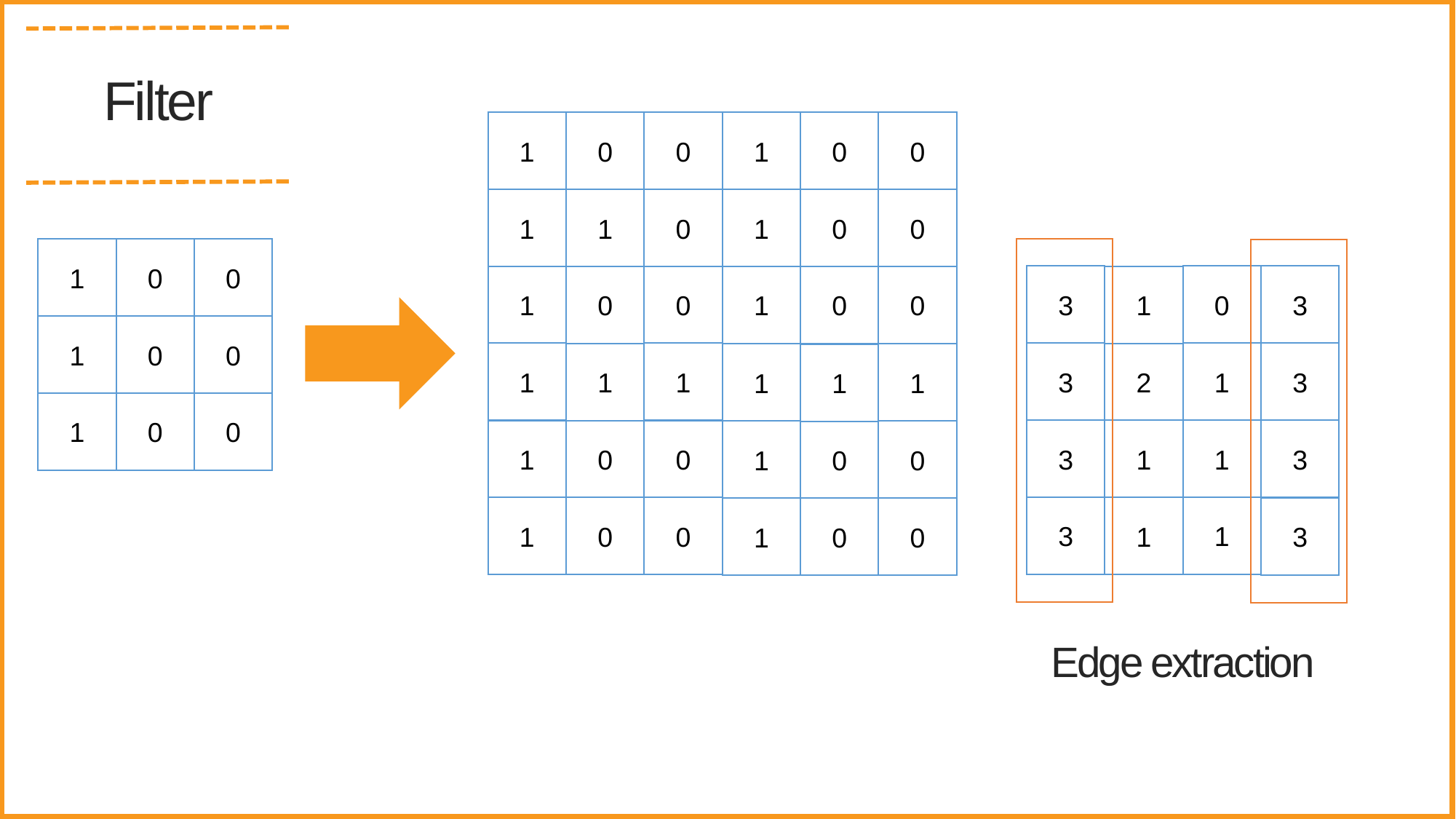

Filter
1
0
1
0
0
0
1
0
1
0
1
0
1
0

0

3
0
3
1
0
1
0
1
0
0

1
0
0
1
1
3
1
3
1
2
1
1
1
1
0
0
3
1
3
1
1
0
0
1
0
0
3
1
1
0
1
0
3
1
0
0
Edge extraction